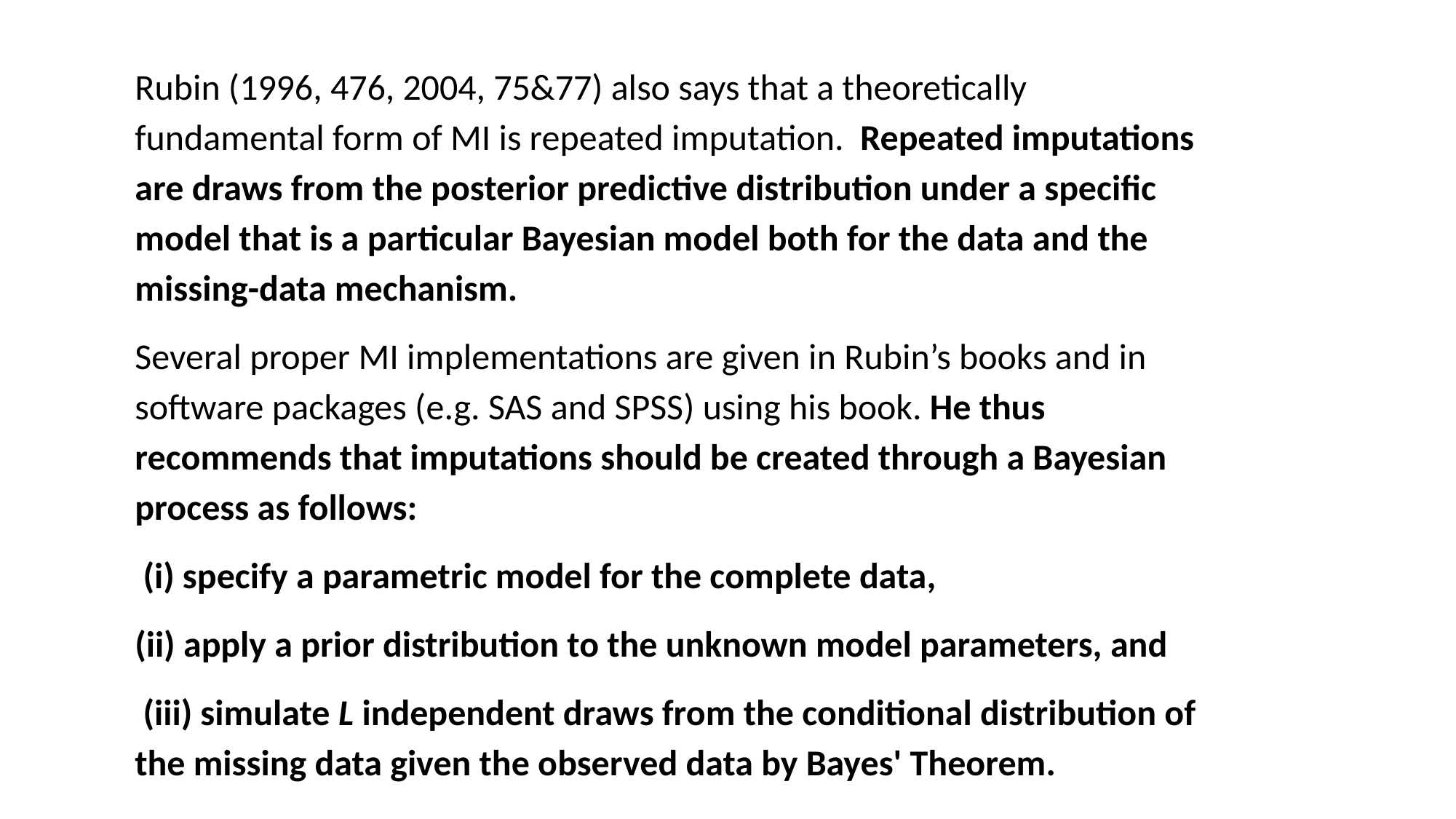

Rubin (1996, 476, 2004, 75&77) also says that a theoretically fundamental form of MI is repeated imputation.  Repeated imputations are draws from the posterior predictive distribution under a specific model that is a particular Bayesian model both for the data and the missing-data mechanism.
Several proper MI implementations are given in Rubin’s books and in software packages (e.g. SAS and SPSS) using his book. He thus recommends that imputations should be created through a Bayesian process as follows:
 (i) specify a parametric model for the complete data,
(ii) apply a prior distribution to the unknown model parameters, and
 (iii) simulate L independent draws from the conditional distribution of the missing data given the observed data by Bayes' Theorem.